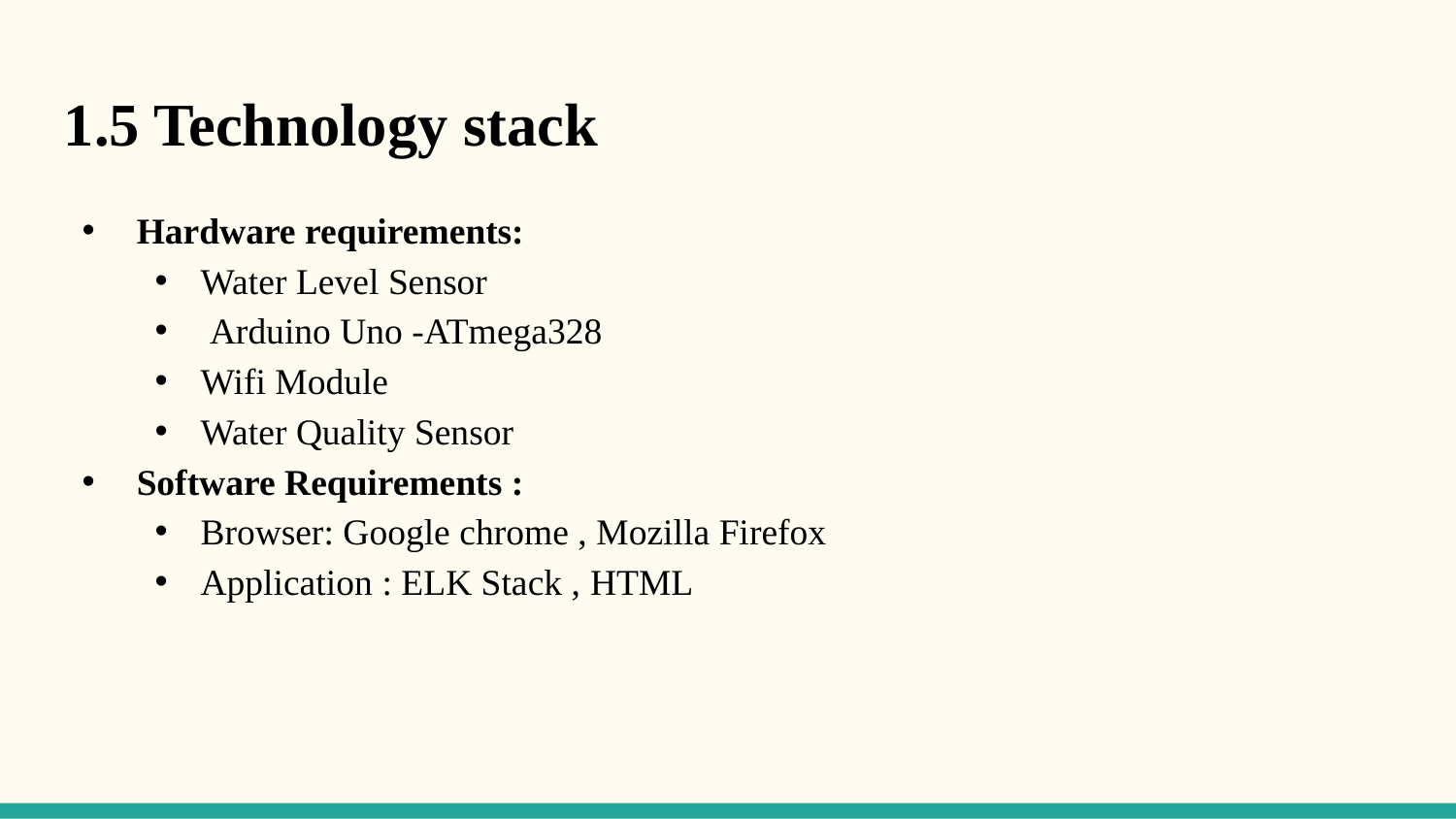

1.5 Technology stack
Hardware requirements:
Water Level Sensor
 Arduino Uno -ATmega328
Wifi Module
Water Quality Sensor
Software Requirements :
Browser: Google chrome , Mozilla Firefox
Application : ELK Stack , HTML